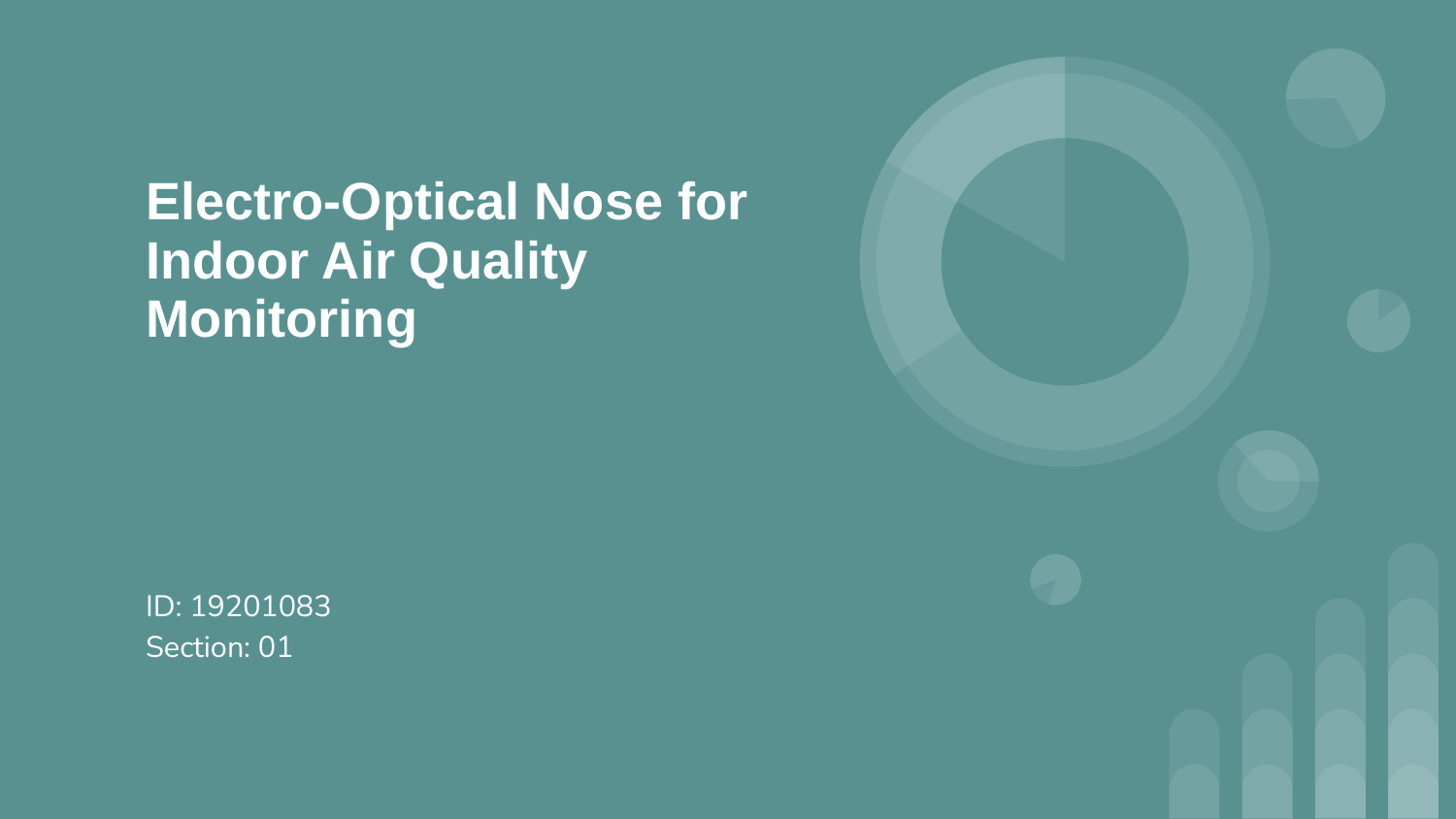

# Electro-Optical Nose for Indoor Air Quality Monitoring
ID: 19201083
Section: 01